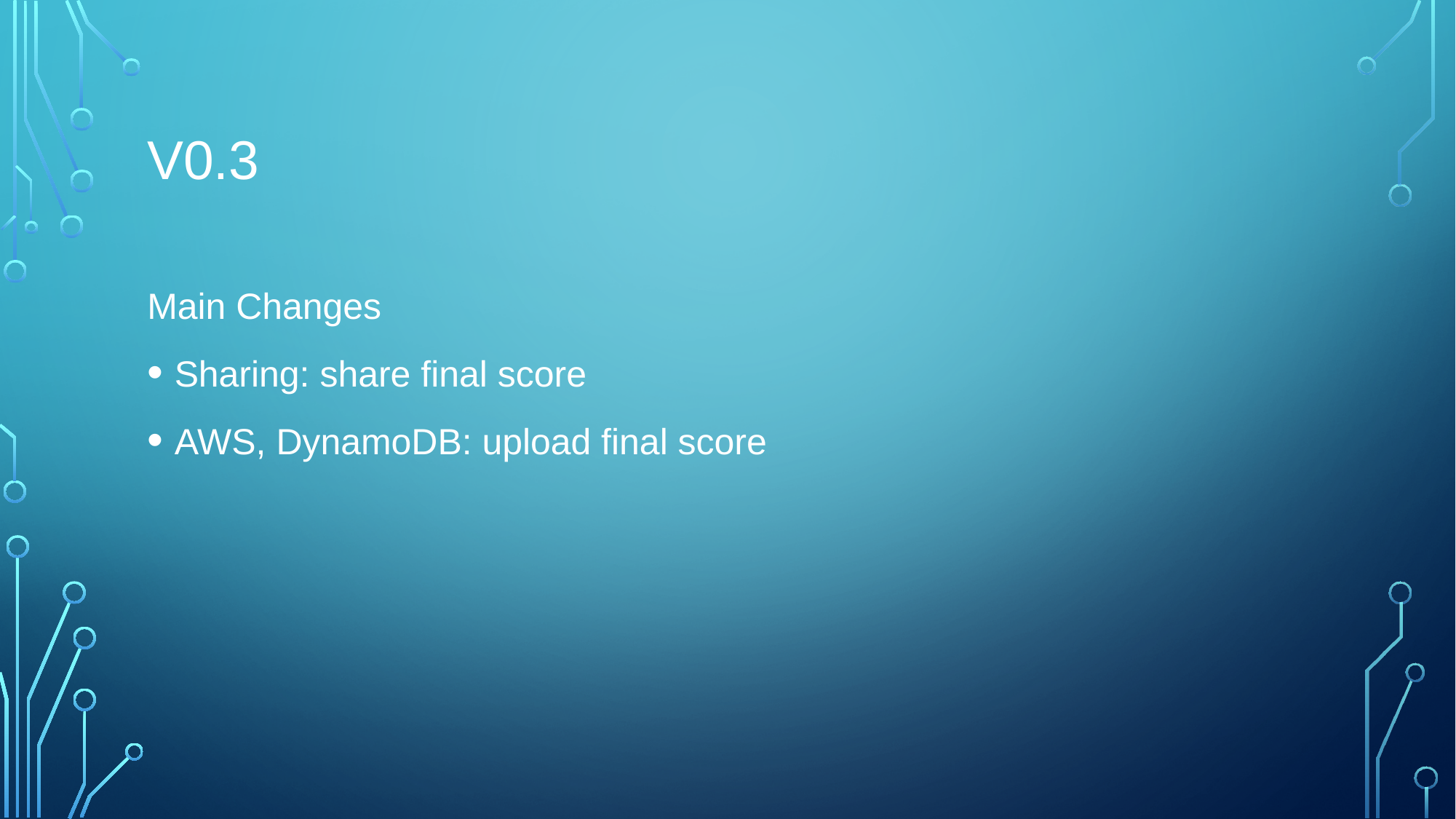

# V0.3
Main Changes
Sharing: share final score
AWS, DynamoDB: upload final score